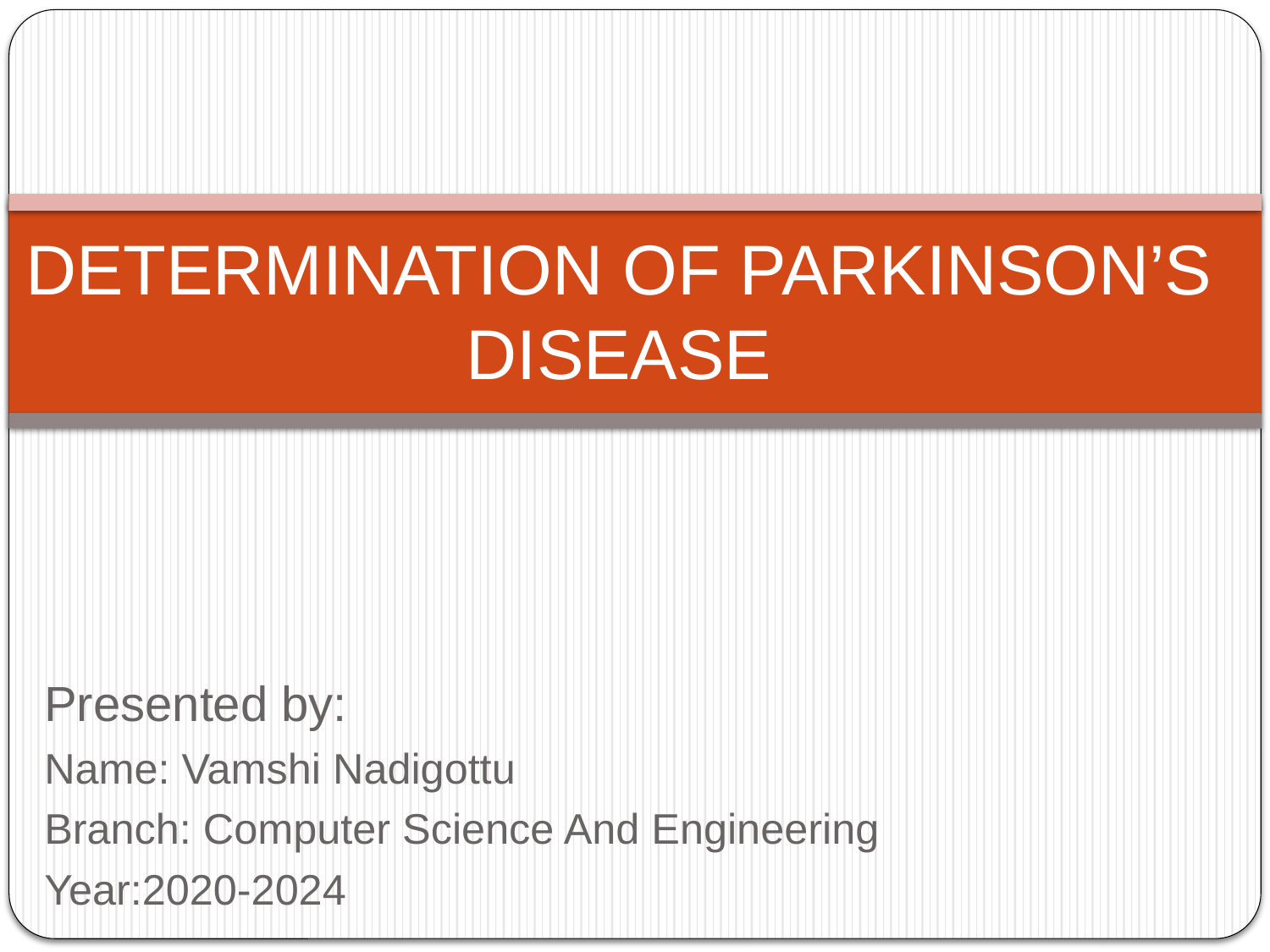

# DETERMINATION OF PARKINSON’S DISEASE
Presented by:
Name: Vamshi Nadigottu
Branch: Computer Science And Engineering
Year:2020-2024